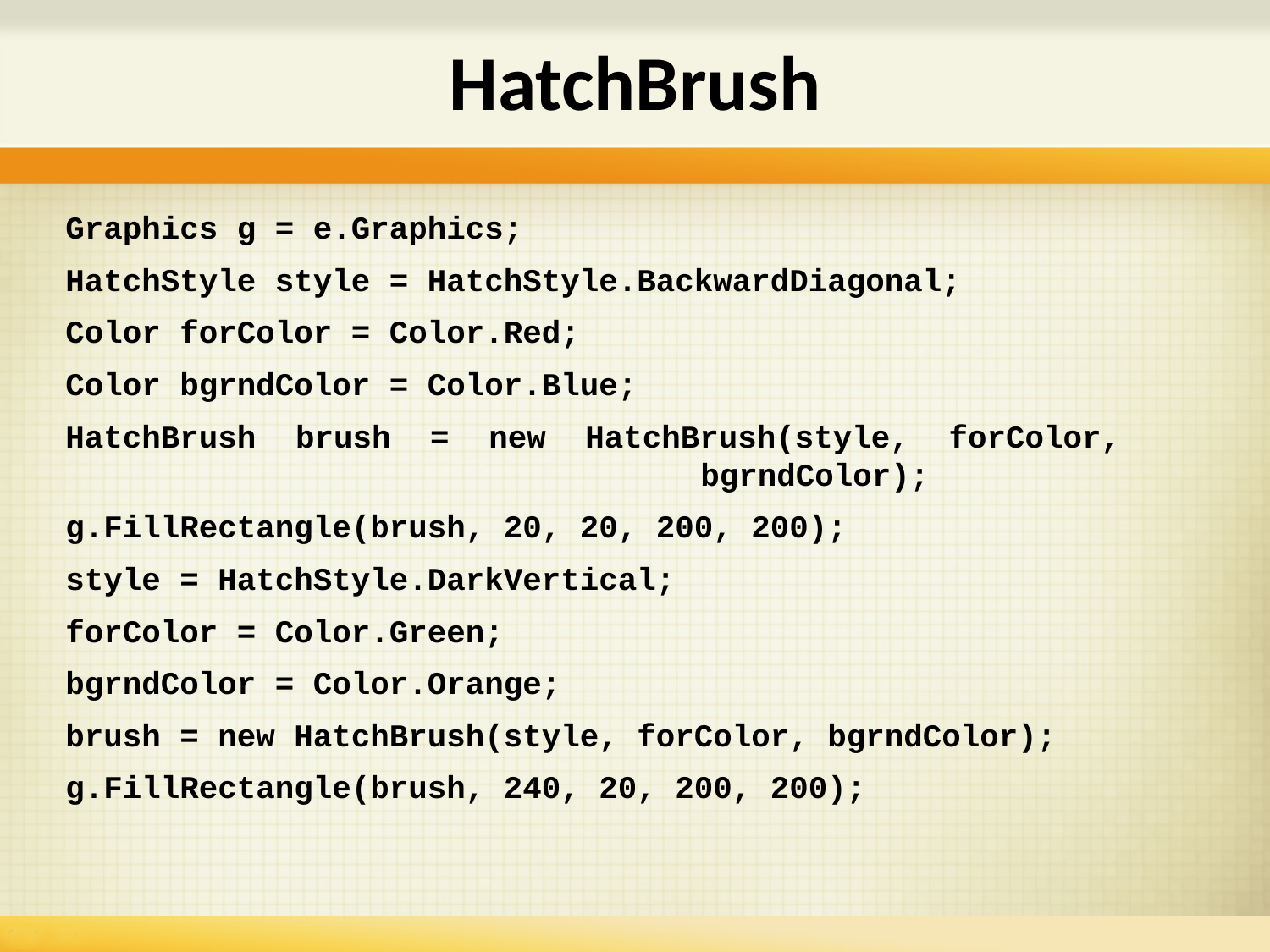

# HatchBrush
Graphics g = e.Graphics;
HatchStyle style = HatchStyle.BackwardDiagonal;
Color forColor = Color.Red;
Color bgrndColor = Color.Blue;
HatchBrush brush = new HatchBrush(style, forColor, 						bgrndColor);
g.FillRectangle(brush, 20, 20, 200, 200);
style = HatchStyle.DarkVertical;
forColor = Color.Green;
bgrndColor = Color.Orange;
brush = new HatchBrush(style, forColor, bgrndColor);
g.FillRectangle(brush, 240, 20, 200, 200);